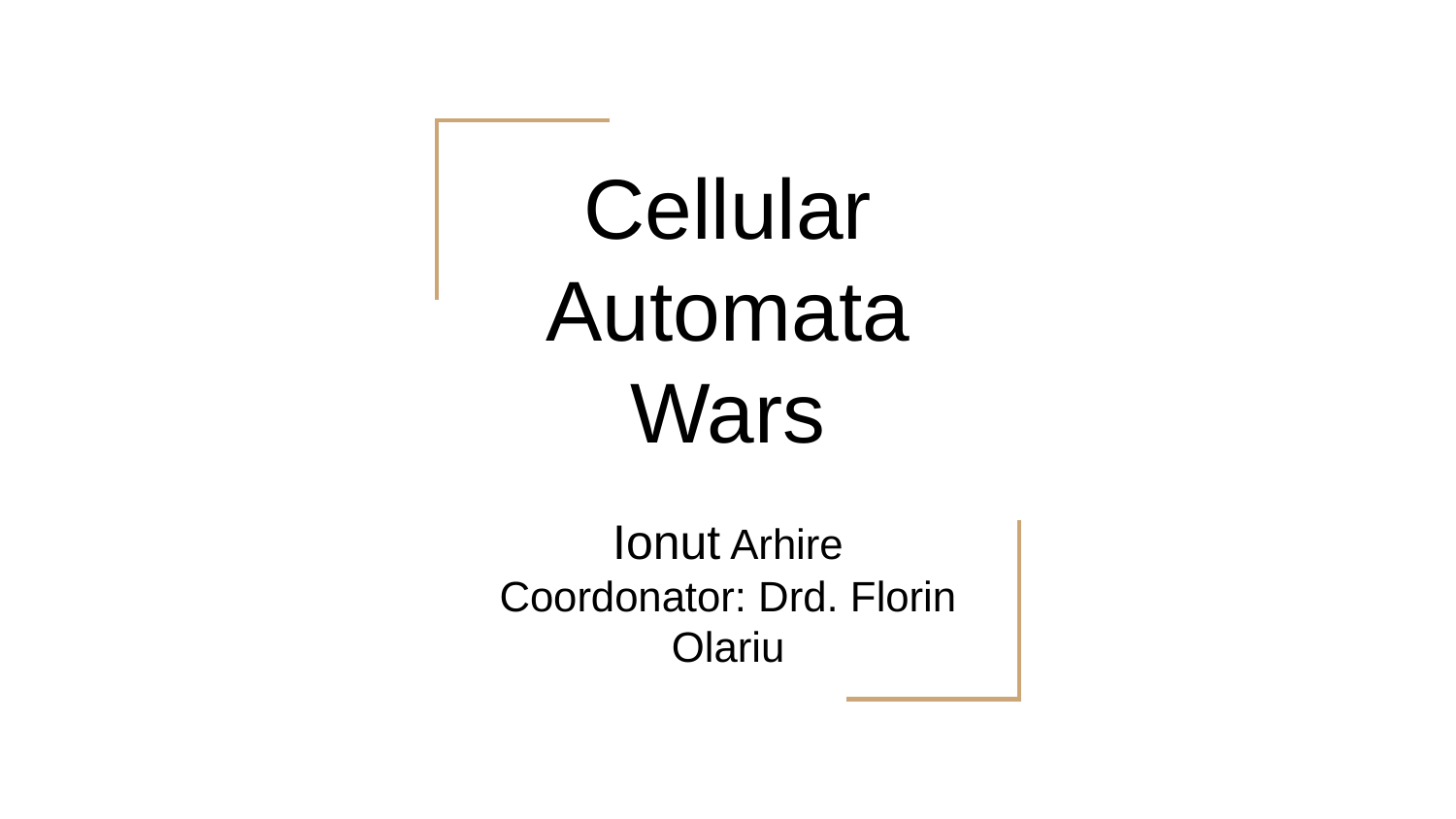

# Cellular Automata Wars
Ionut Arhire
Coordonator: Drd. Florin Olariu